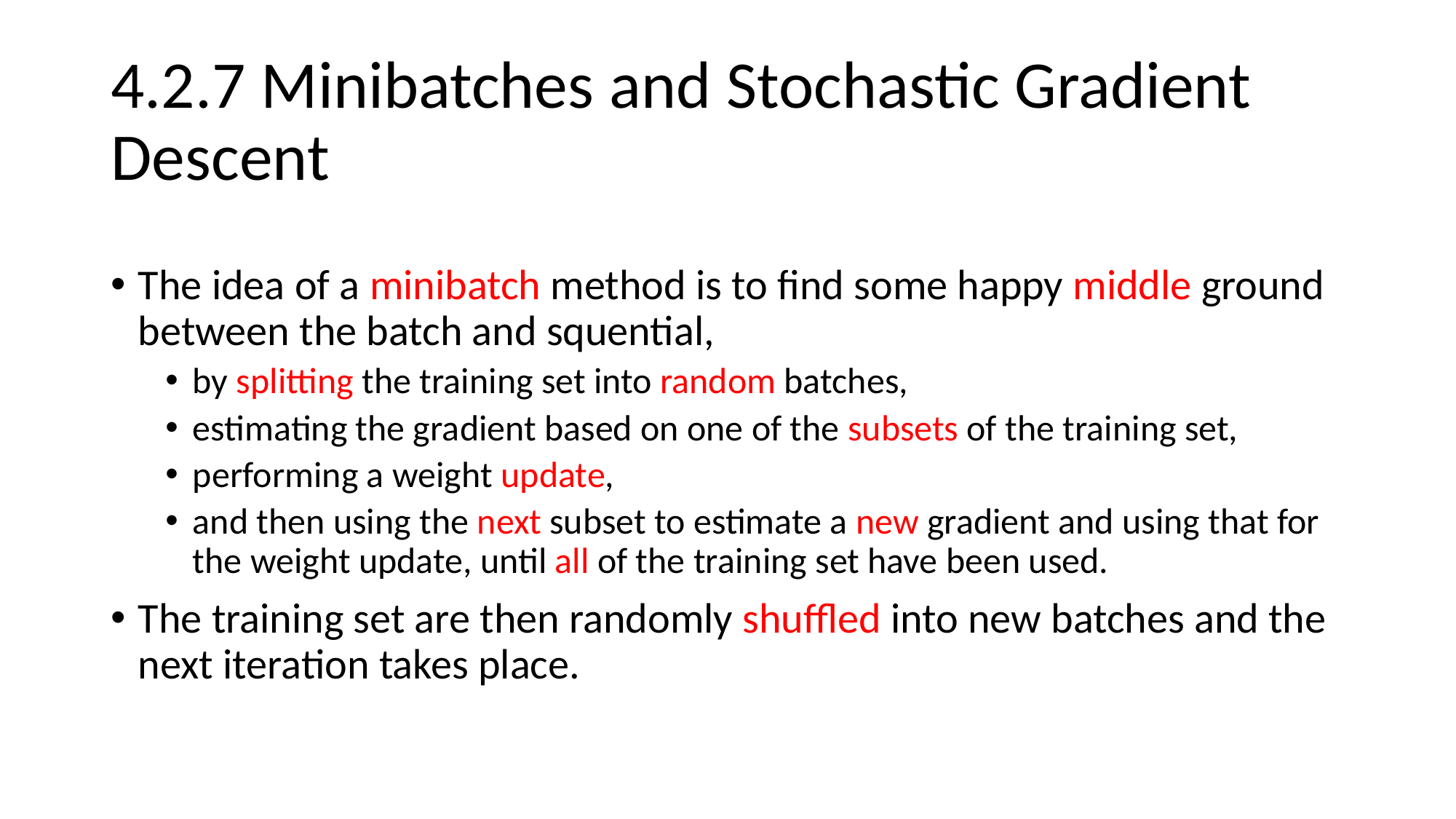

# 4.2.7 Minibatches and Stochastic Gradient Descent
The idea of a minibatch method is to find some happy middle ground between the batch and squential,
by splitting the training set into random batches,
estimating the gradient based on one of the subsets of the training set,
performing a weight update,
and then using the next subset to estimate a new gradient and using that for the weight update, until all of the training set have been used.
The training set are then randomly shuffled into new batches and the next iteration takes place.